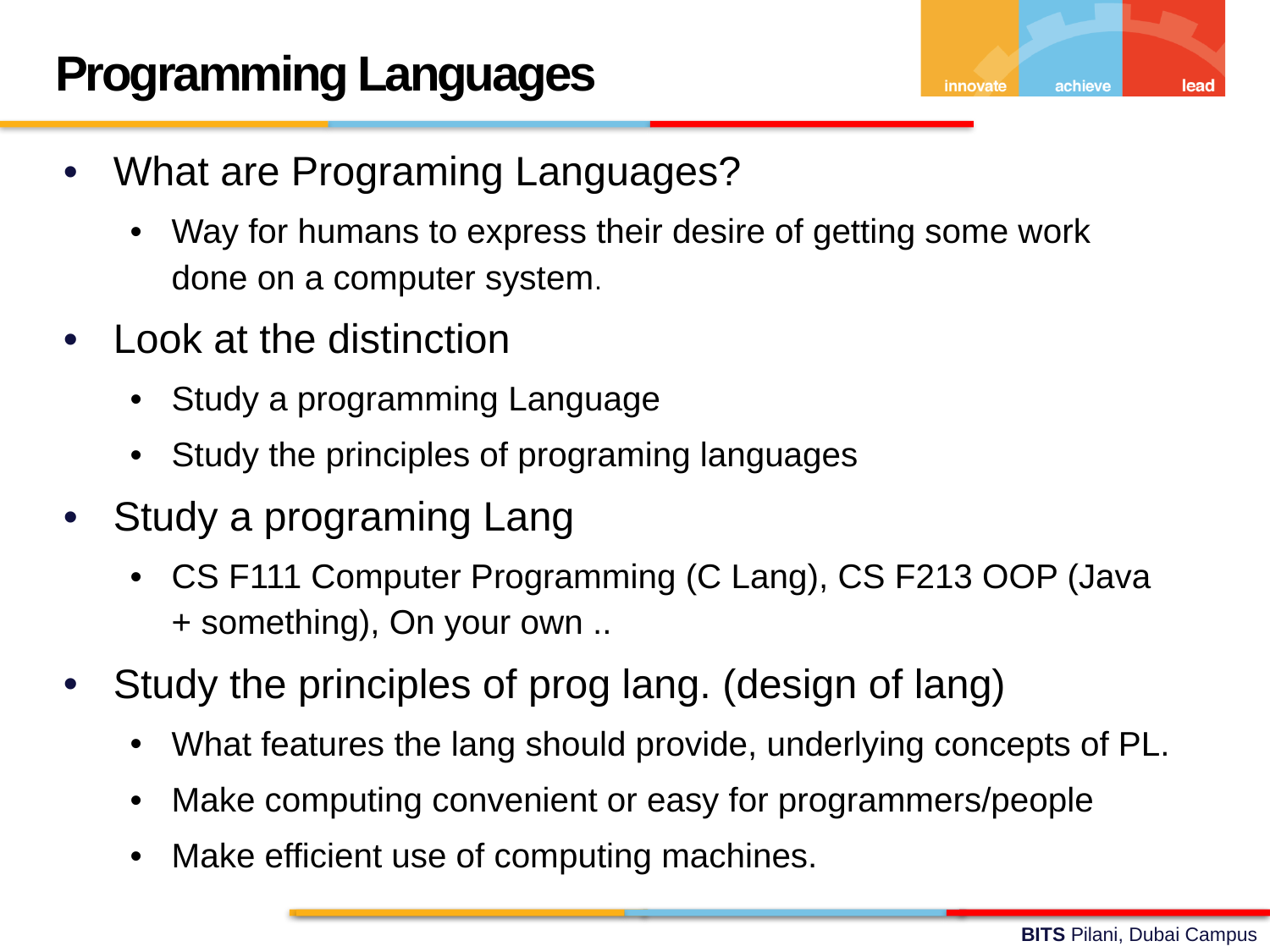

Programming Languages
What are Programing Languages?
Way for humans to express their desire of getting some work done on a computer system.
Look at the distinction
Study a programming Language
Study the principles of programing languages
Study a programing Lang
CS F111 Computer Programming (C Lang), CS F213 OOP (Java + something), On your own ..
Study the principles of prog lang. (design of lang)
What features the lang should provide, underlying concepts of PL.
Make computing convenient or easy for programmers/people
Make efficient use of computing machines.